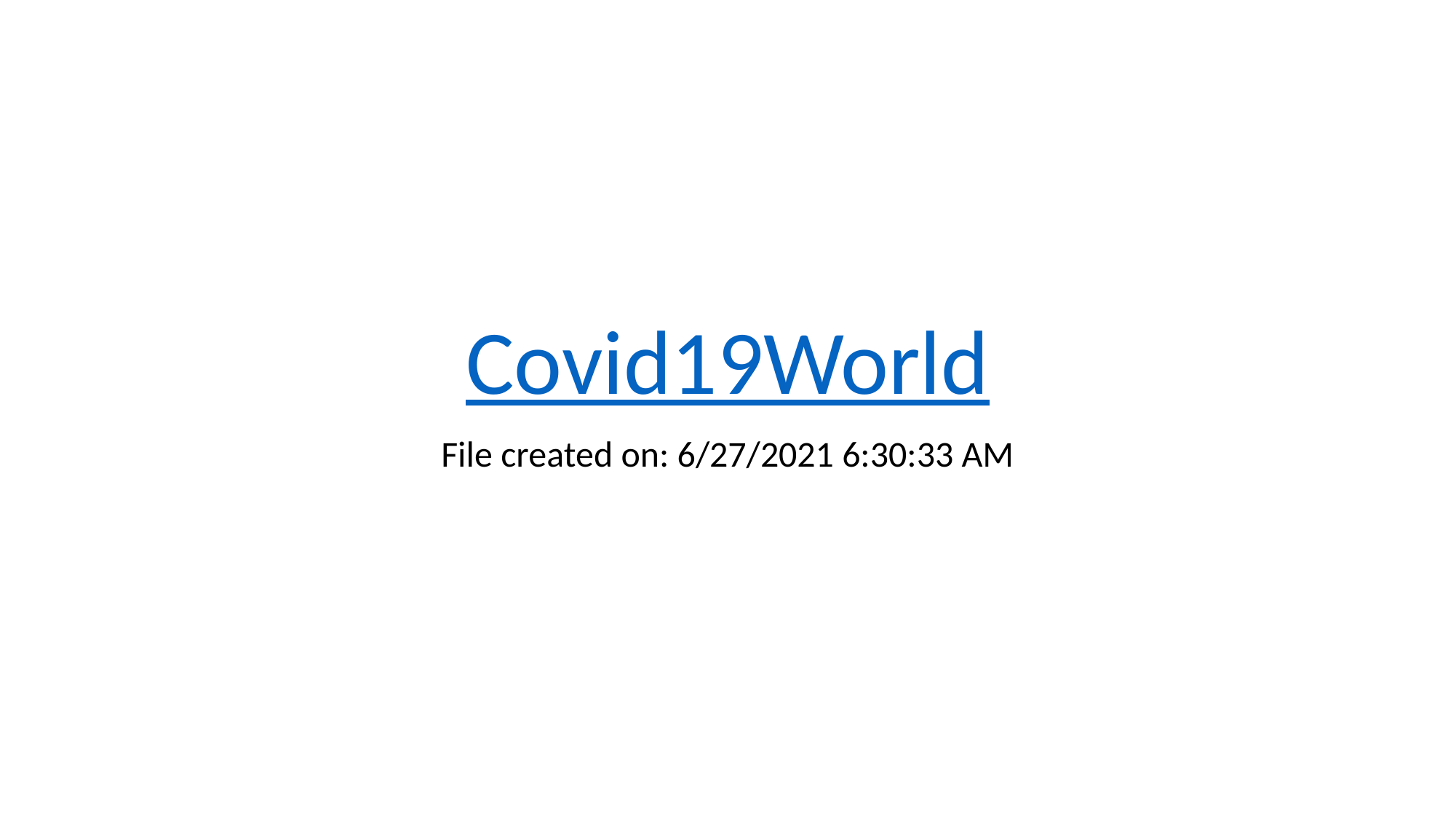

# Covid19World
File created on: 6/27/2021 6:30:33 AM